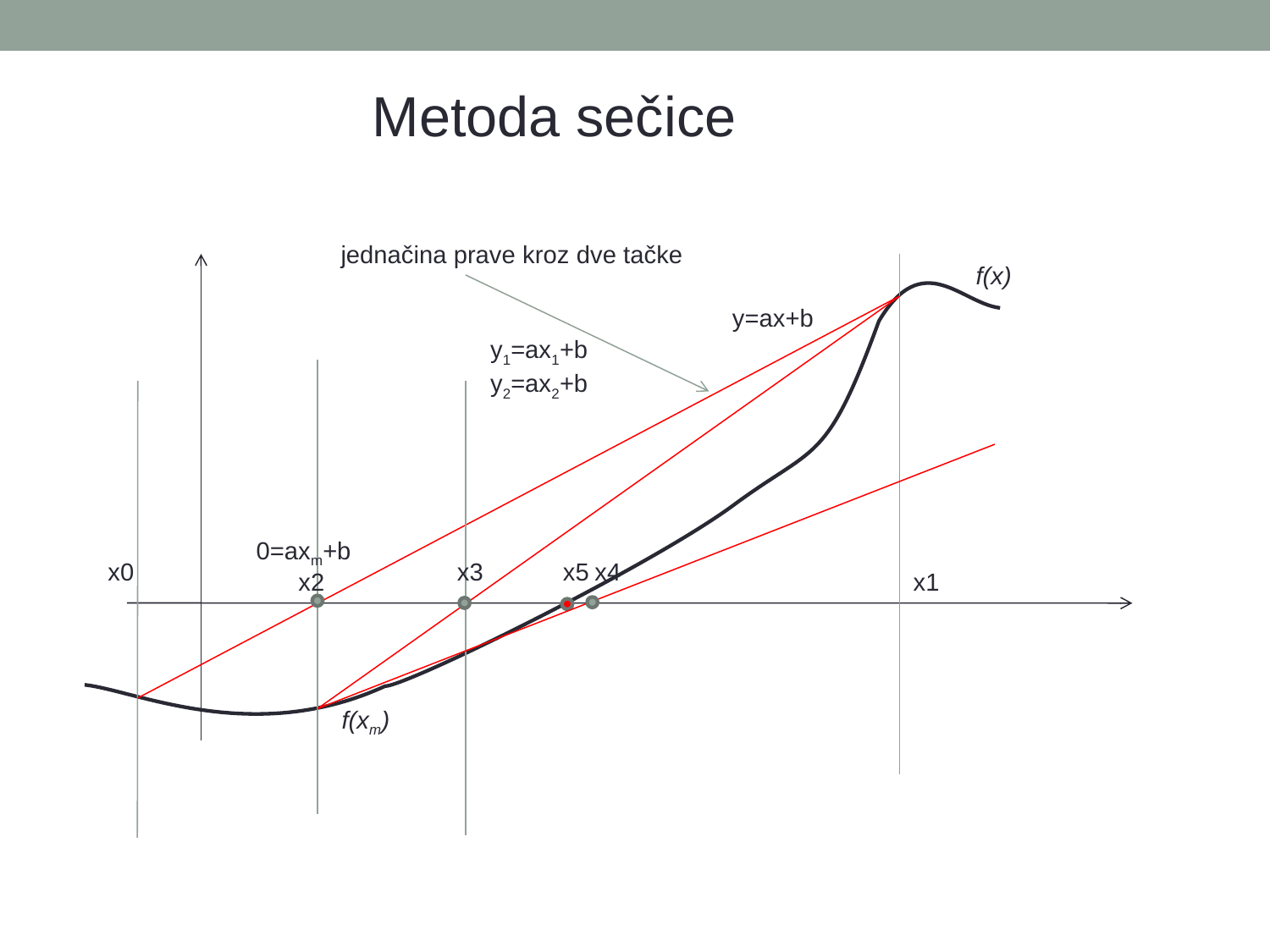

Metoda sečice
jednačina prave kroz dve tačke

f(x)
y=ax+b
y1=ax1+b
y2=ax2+b
0=axm+b
x0
x3
x5
x4
x2
x1

f(xm)